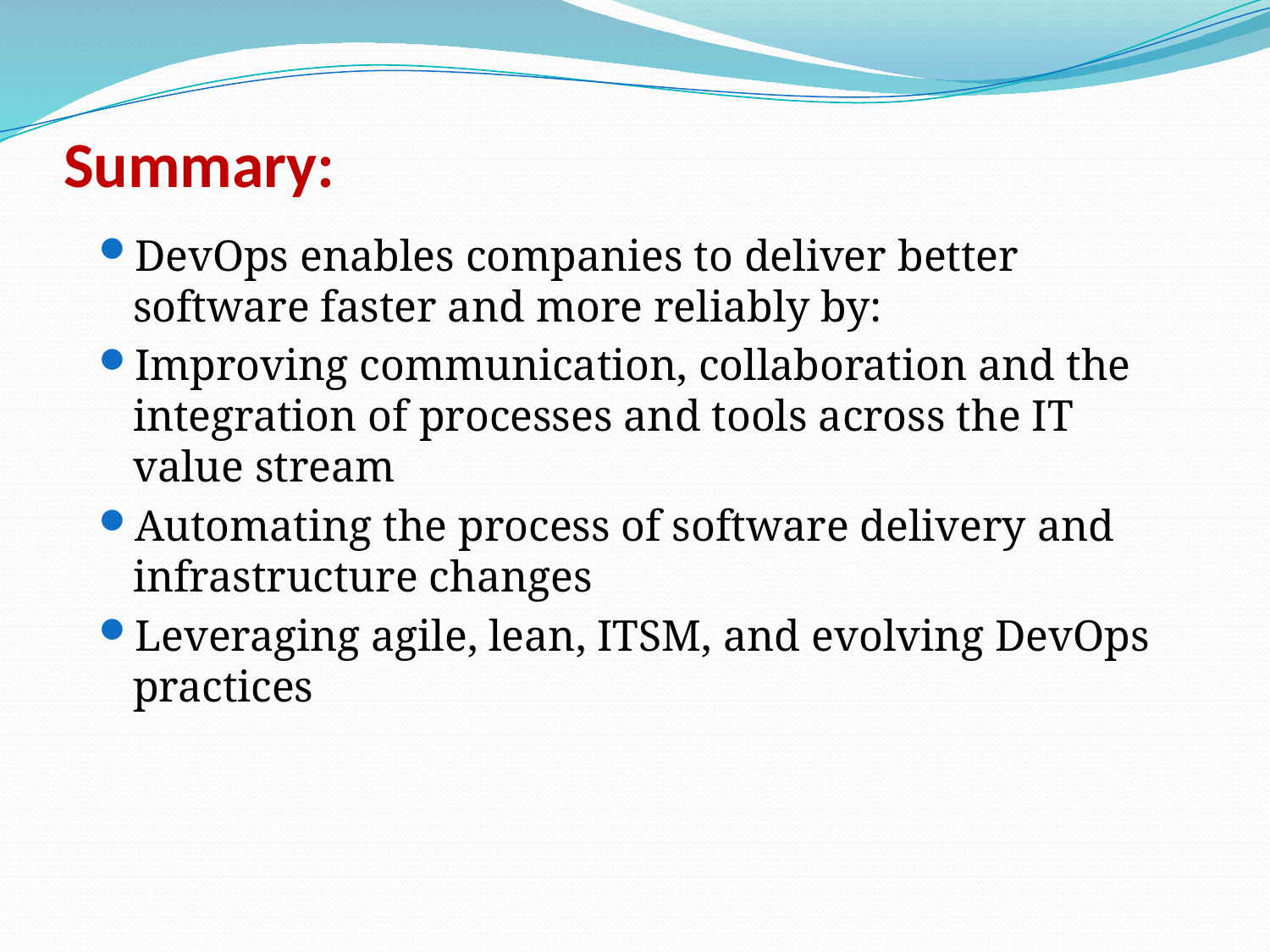

# Summary:
DevOps enables companies to deliver better software faster and more reliably by:
Improving communication, collaboration and the integration of processes and tools across the IT value stream
Automating the process of software delivery and infrastructure changes
Leveraging agile, lean, ITSM, and evolving DevOps practices